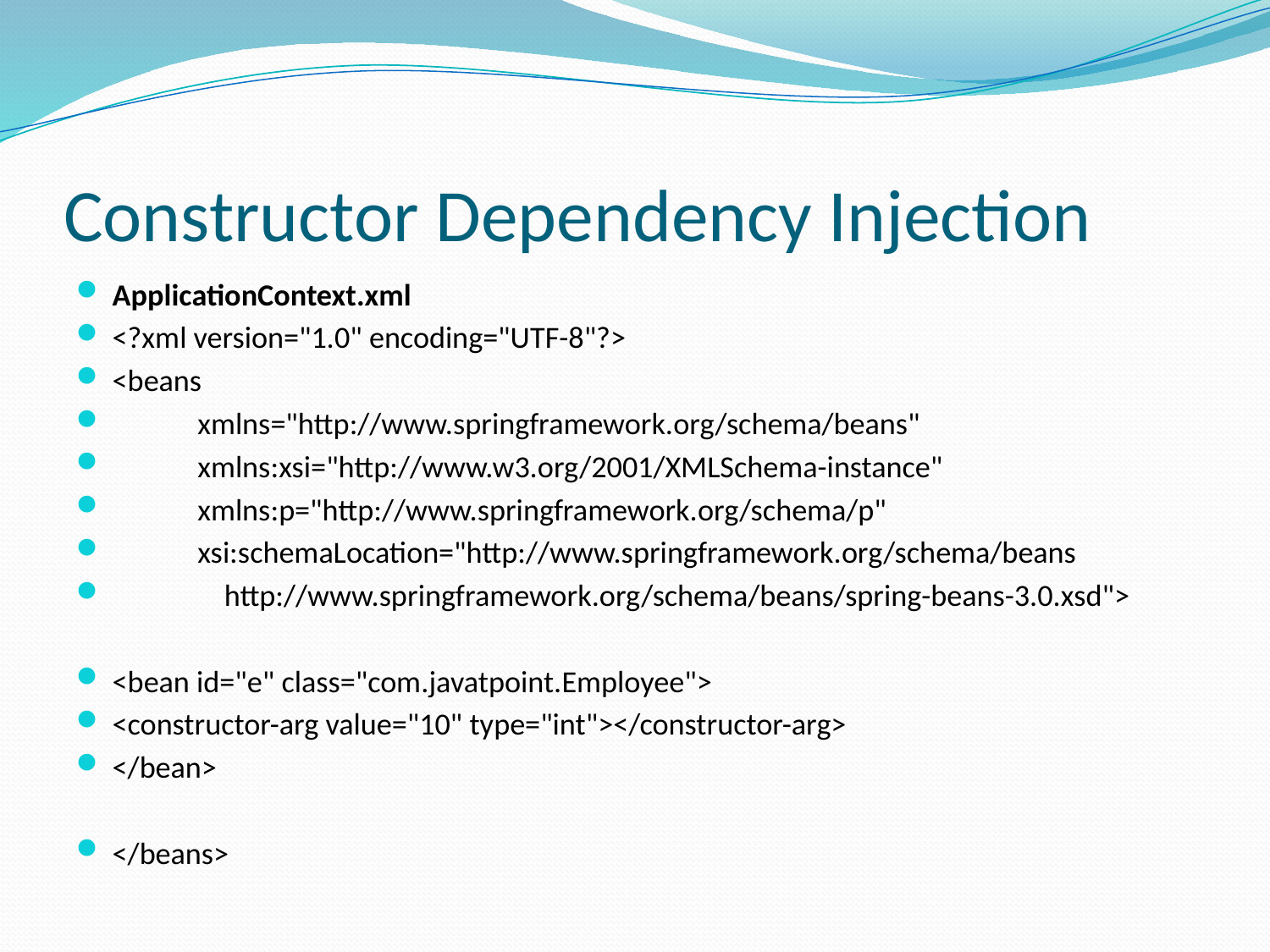

# Constructor Dependency Injection
ApplicationContext.xml
<?xml version="1.0" encoding="UTF-8"?>
<beans
	xmlns="http://www.springframework.org/schema/beans"
	xmlns:xsi="http://www.w3.org/2001/XMLSchema-instance"
	xmlns:p="http://www.springframework.org/schema/p"
	xsi:schemaLocation="http://www.springframework.org/schema/beans
                http://www.springframework.org/schema/beans/spring-beans-3.0.xsd">

<bean id="e" class="com.javatpoint.Employee">
<constructor-arg value="10" type="int"></constructor-arg>
</bean>

</beans>